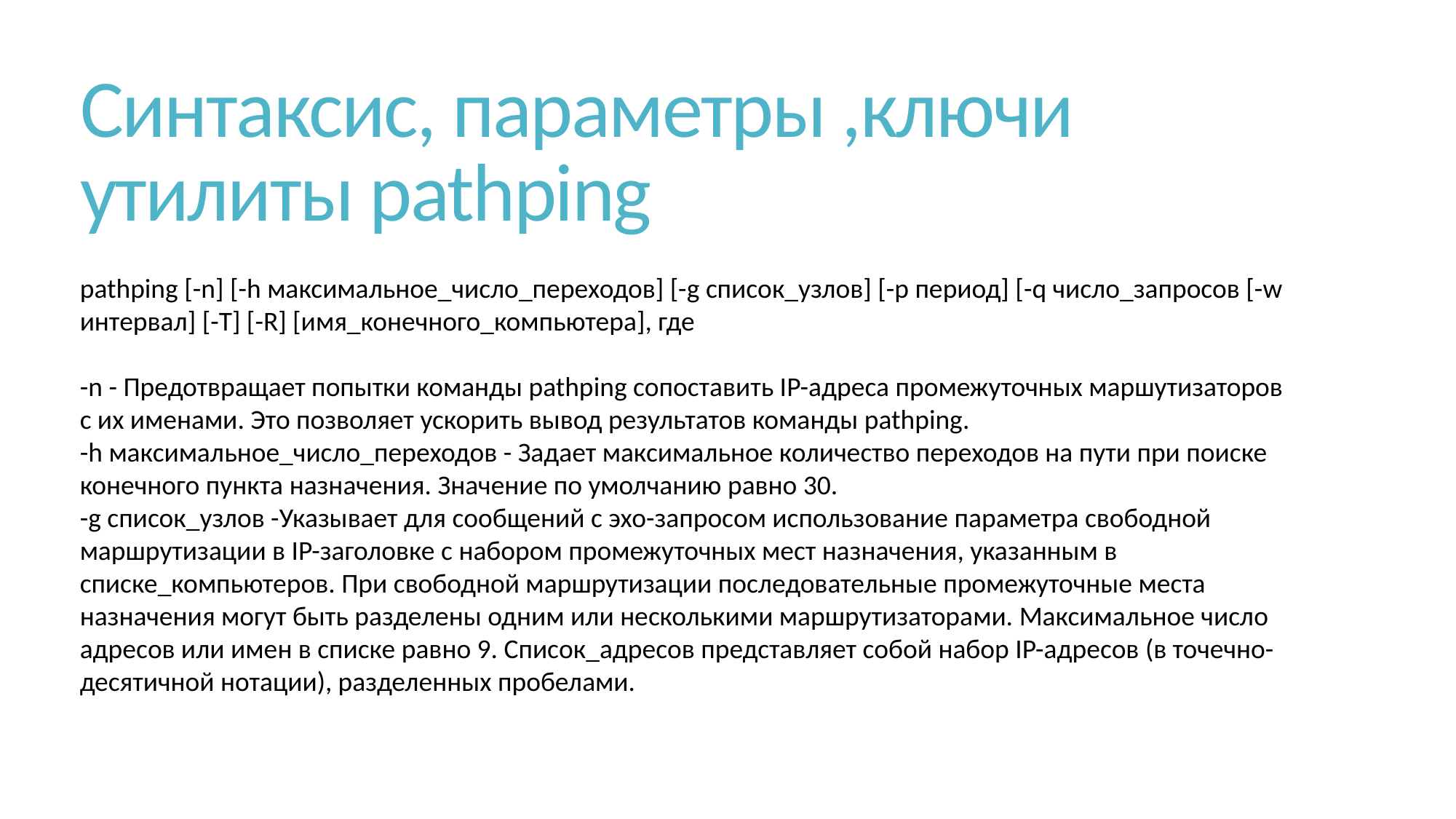

# Синтаксис, параметры ,ключи утилиты pathping
pathping [-n] [-h максимальное_число_переходов] [-g список_узлов] [-p период] [-q число_запросов [-w интервал] [-T] [-R] [имя_конечного_компьютера], где

-n - Предотвращает попытки команды pathping сопоставить IP-адреса промежуточных маршутизаторов с их именами. Это позволяет ускорить вывод результатов команды pathping.
-h максимальное_число_переходов - Задает максимальное количество переходов на пути при поиске конечного пункта назначения. Значение по умолчанию равно 30.
-g список_узлов -Указывает для сообщений с эхо-запросом использование параметра свободной маршрутизации в IP-заголовке с набором промежуточных мест назначения, указанным в списке_компьютеров. При свободной маршрутизации последовательные промежуточные места назначения могут быть разделены одним или несколькими маршрутизаторами. Максимальное число адресов или имен в списке равно 9. Список_адресов представляет собой набор IP-адресов (в точечно-десятичной нотации), разделенных пробелами.